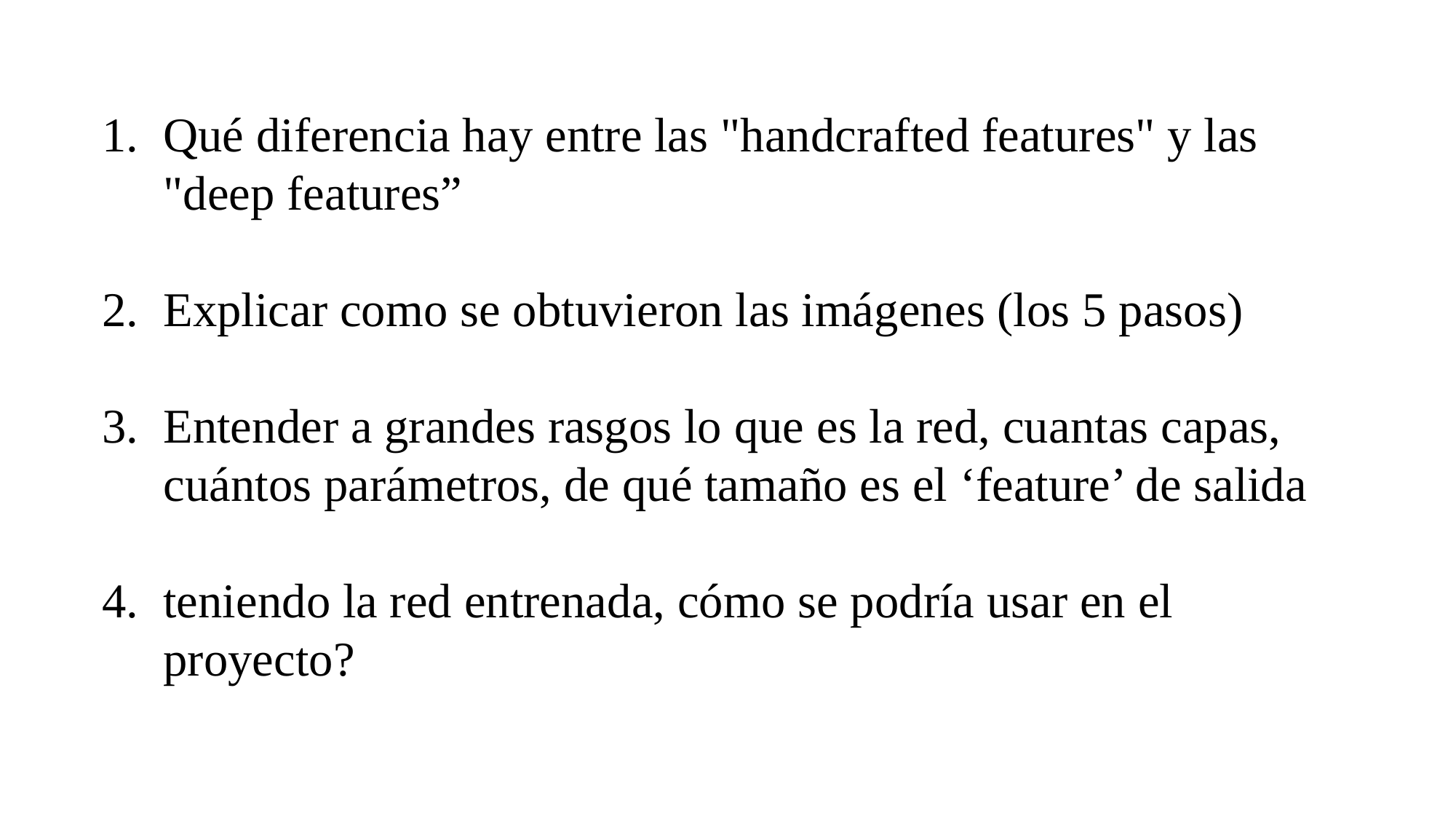

Qué diferencia hay entre las "handcrafted features" y las "deep features”

Explicar como se obtuvieron las imágenes (los 5 pasos)

Entender a grandes rasgos lo que es la red, cuantas capas, cuántos parámetros, de qué tamaño es el ‘feature’ de salida

teniendo la red entrenada, cómo se podría usar en el proyecto?